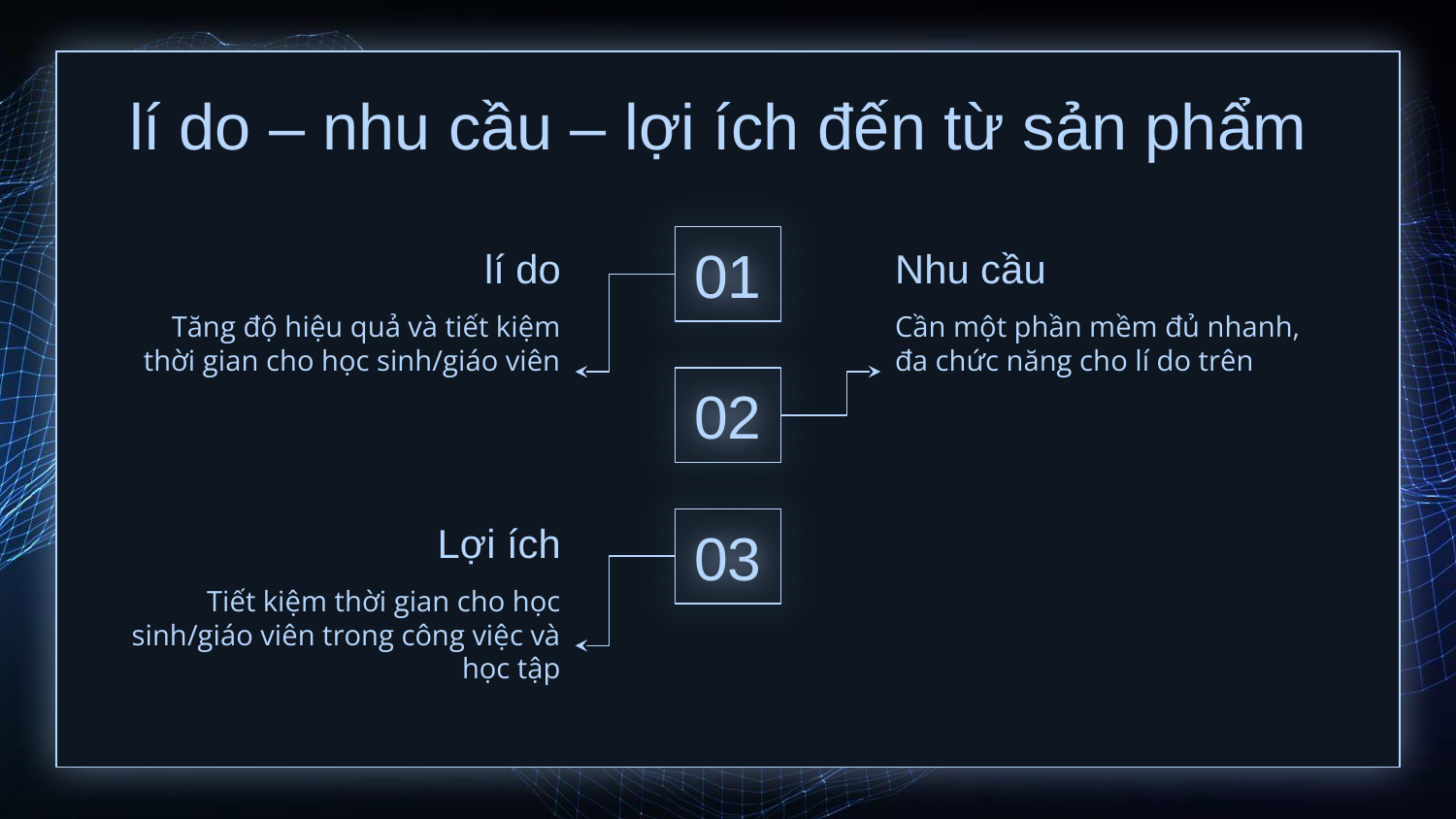

# lí do – nhu cầu – lợi ích đến từ sản phẩm
01
lí do
Nhu cầu
Tăng độ hiệu quả và tiết kiệm thời gian cho học sinh/giáo viên
Cần một phần mềm đủ nhanh, đa chức năng cho lí do trên
02
03
Lợi ích
Tiết kiệm thời gian cho học sinh/giáo viên trong công việc và học tập